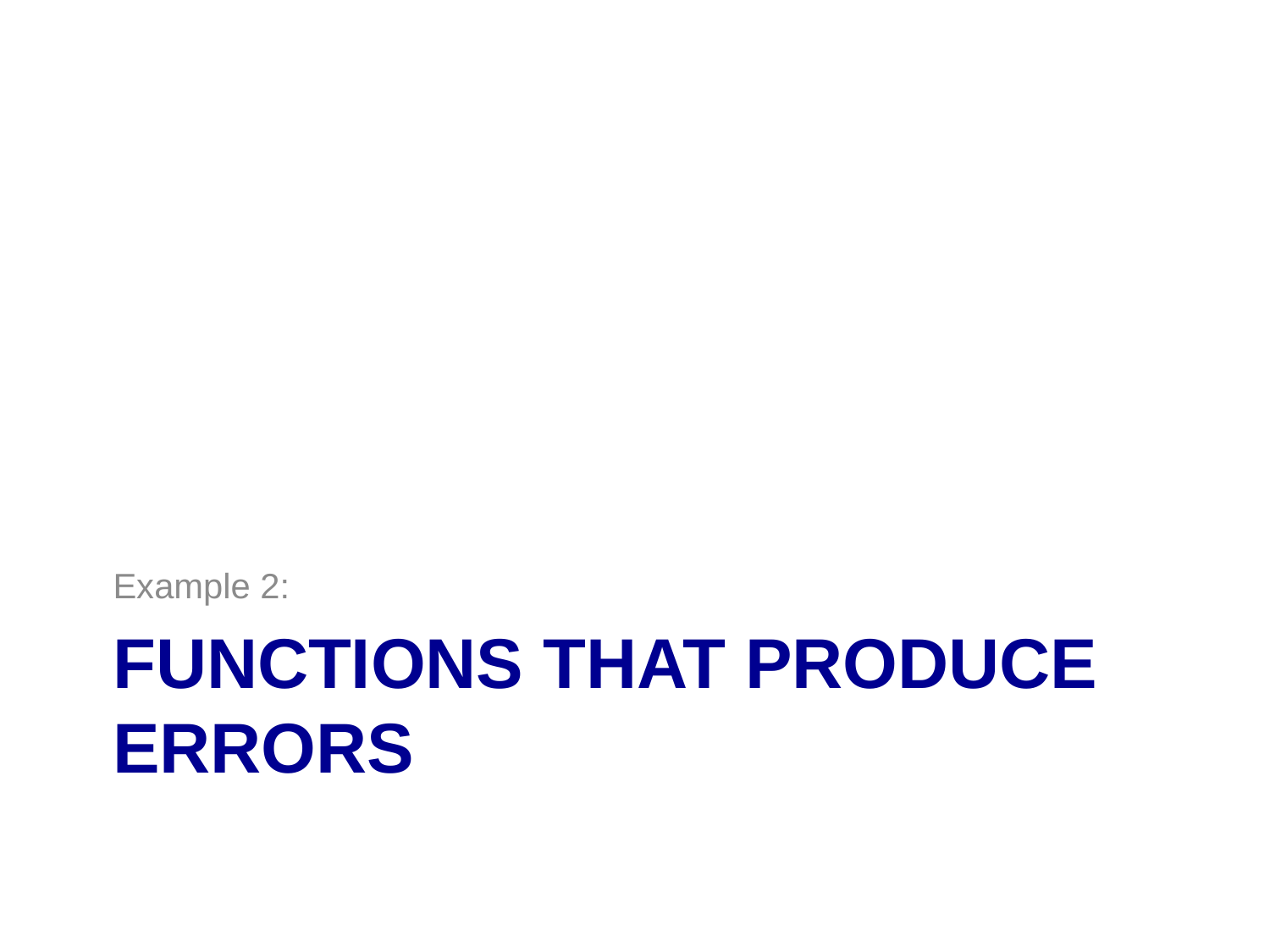

Example 2:
# Functions that produce errors